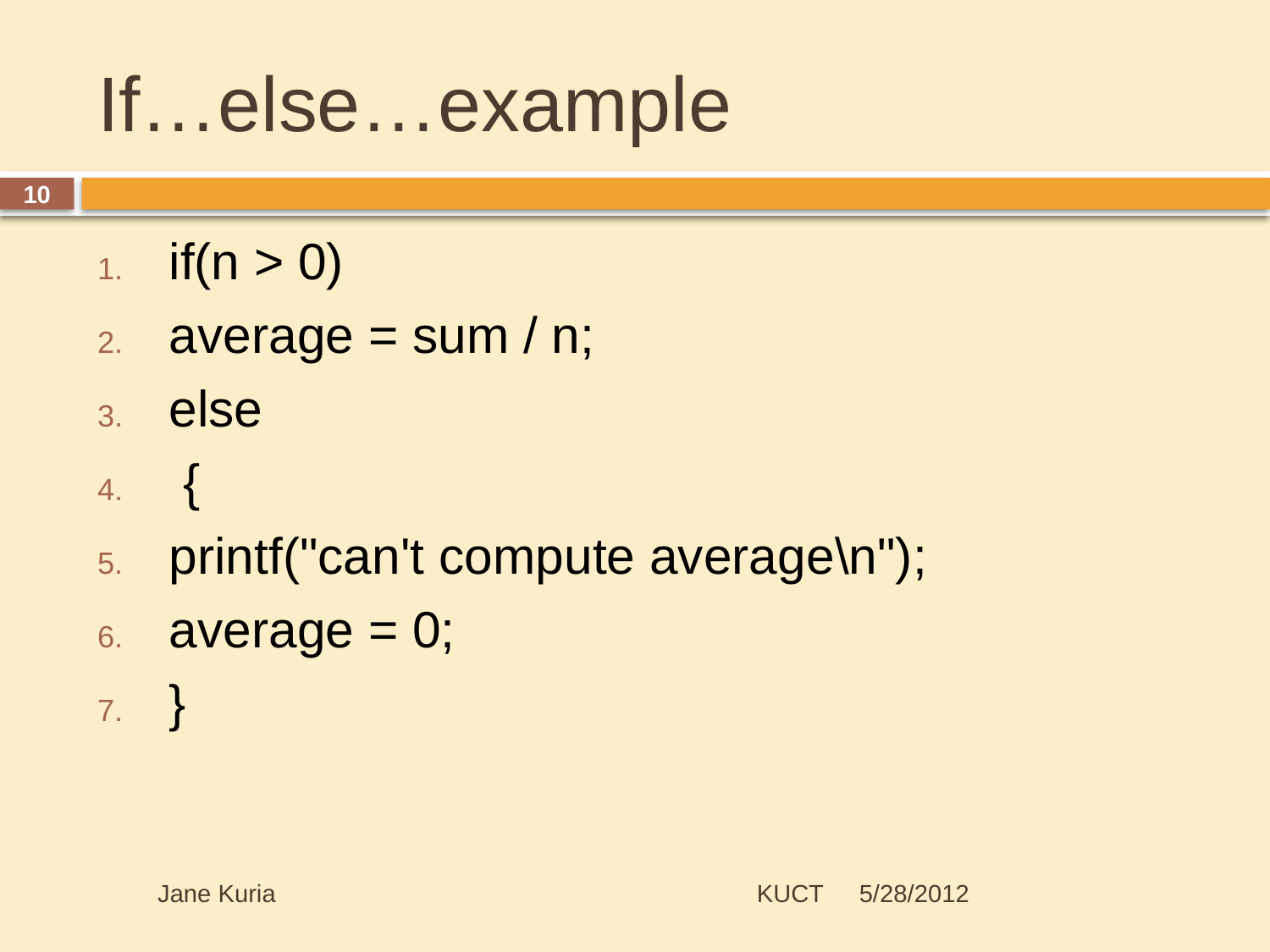

# If…else…example
10
if(n > 0)
average = sum / n;
else
 {
printf("can't compute average\n");
average = 0;
}
Jane Kuria                                                                     KUCT
5/28/2012